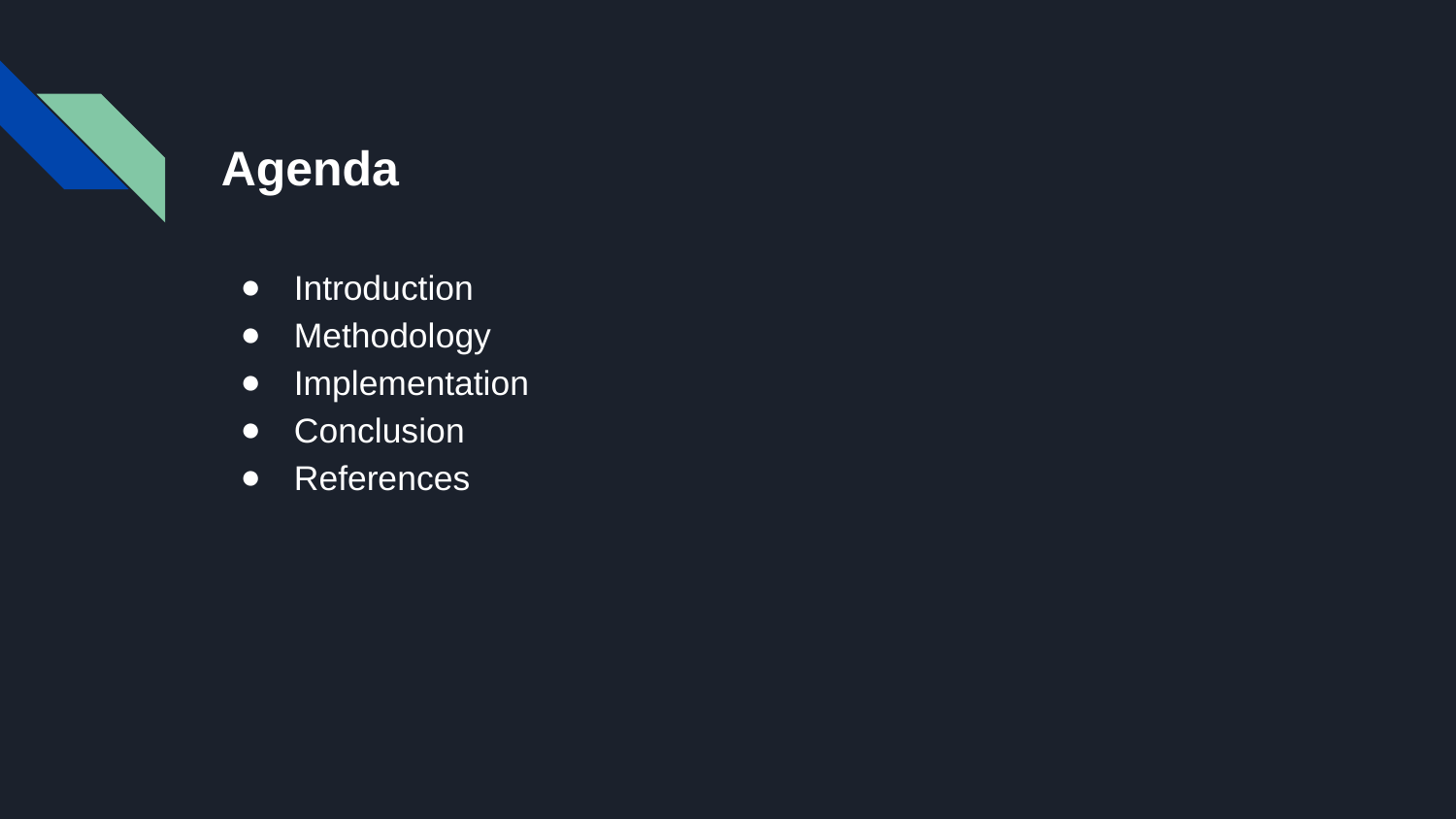

# Agenda
Introduction
Methodology
Implementation
Conclusion
References